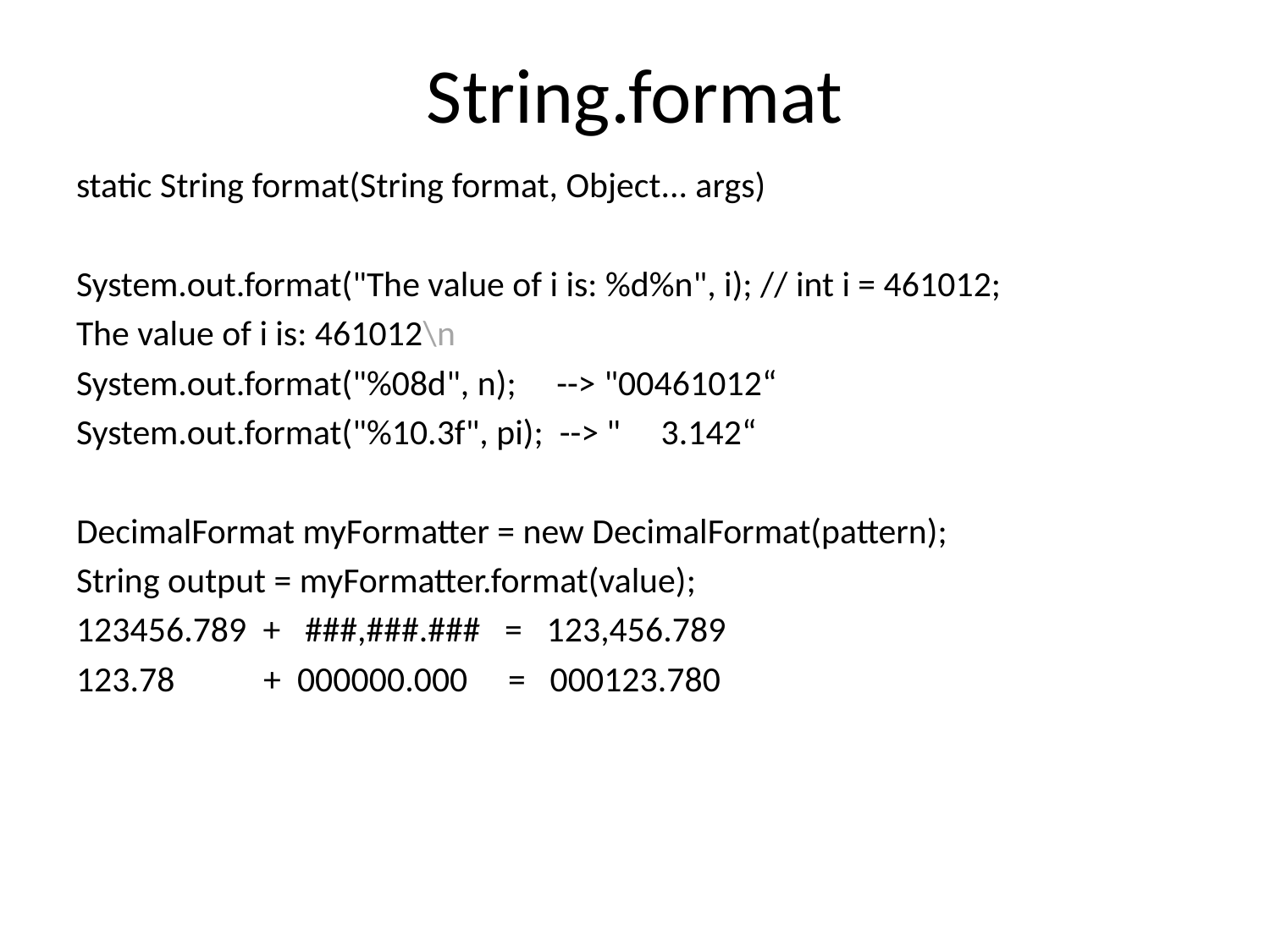

# String.format
static String format(String format, Object... args)

System.out.format("The value of i is: %d%n", i); // int i = 461012;
The value of i is: 461012\n
System.out.format("%08d", n);     --> "00461012“
System.out.format("%10.3f", pi);  --> "     3.142“

DecimalFormat myFormatter = new DecimalFormat(pattern);
String output = myFormatter.format(value);
123456.789  +   ###,###.###   =   123,456.789
123.78           +  000000.000     =   000123.780